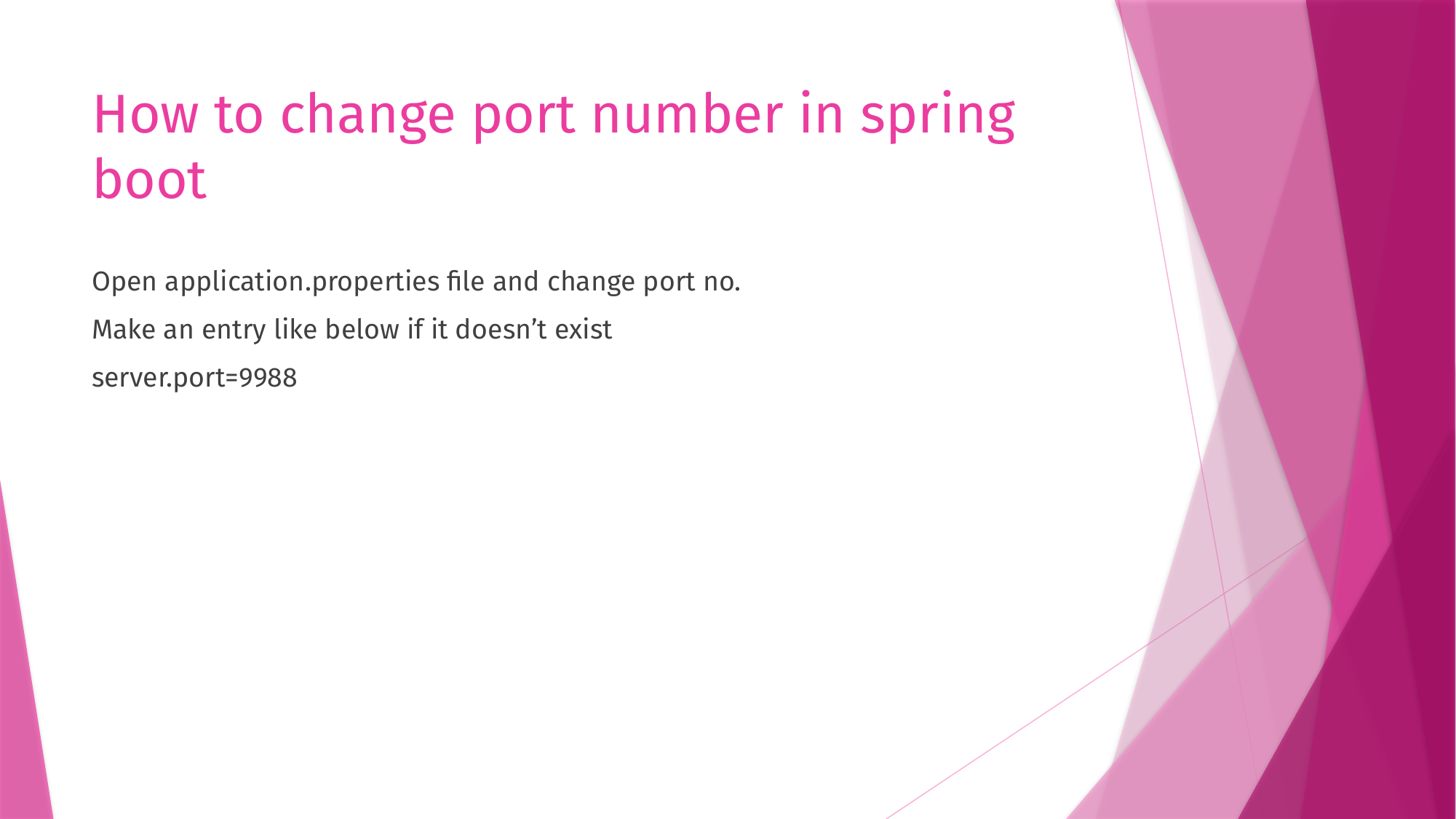

# How to change port number in spring boot
Open application.properties file and change port no.
Make an entry like below if it doesn’t exist
server.port=9988